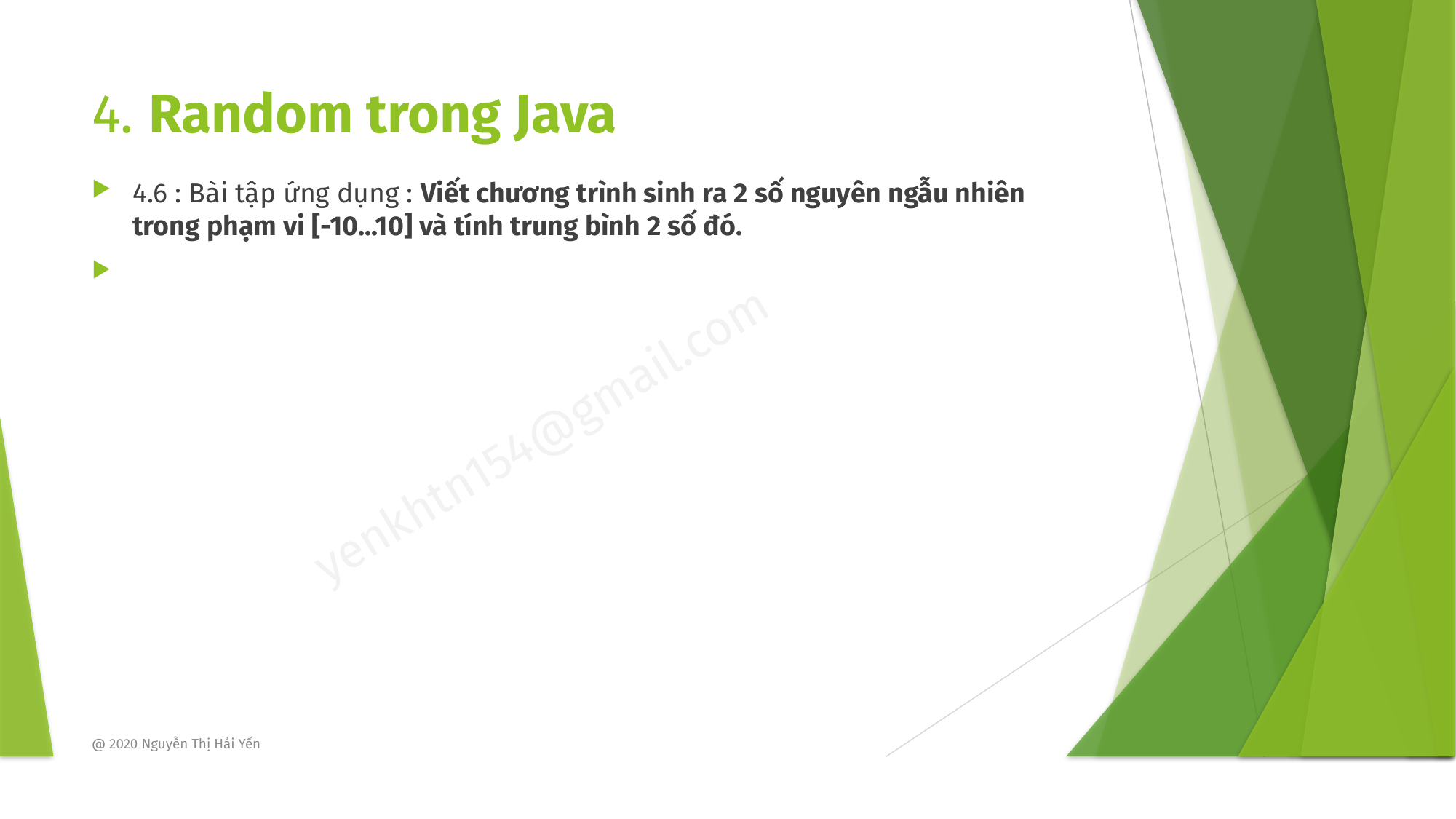

# 4. Random trong Java
4.6 : Bài tập ứng dụng : Viết chương trình sinh ra 2 số nguyên ngẫu nhiên trong phạm vi [-10...10] và tính trung bình 2 số đó.

@ 2020 Nguyễn Thị Hải Yến